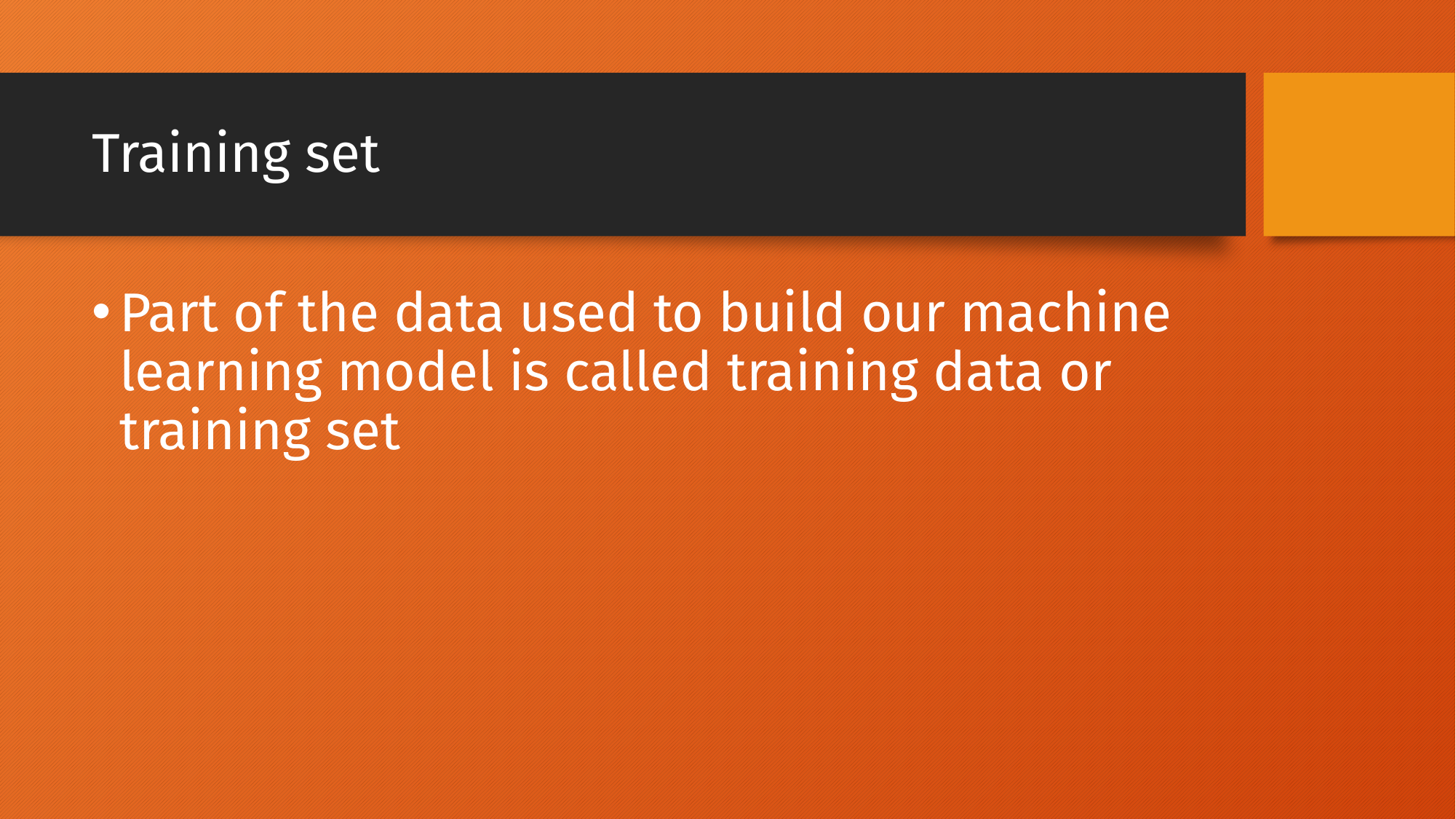

# Training set
Part of the data used to build our machine learning model is called training data or training set